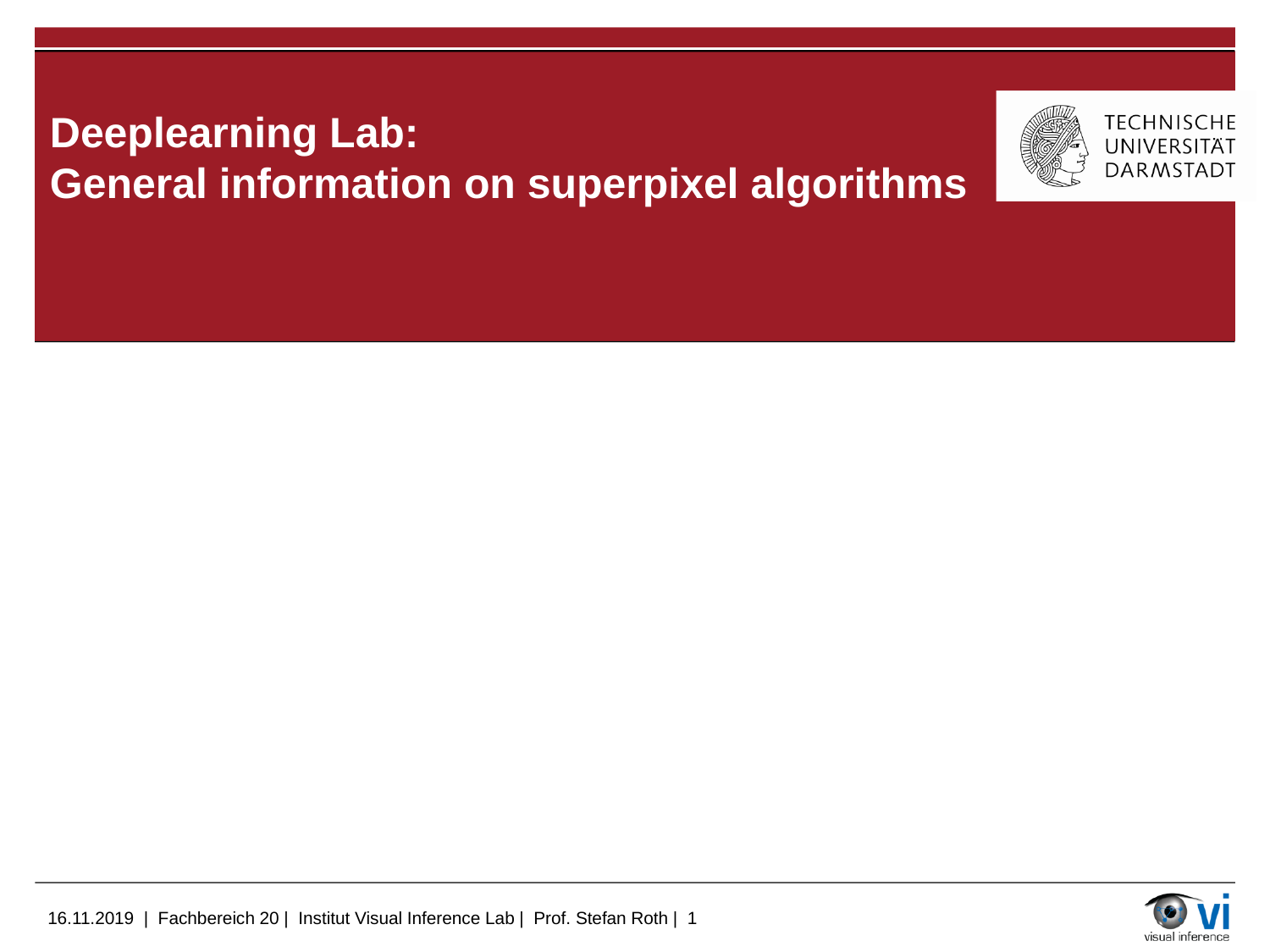

# Deeplearning Lab: General information on superpixel algorithms